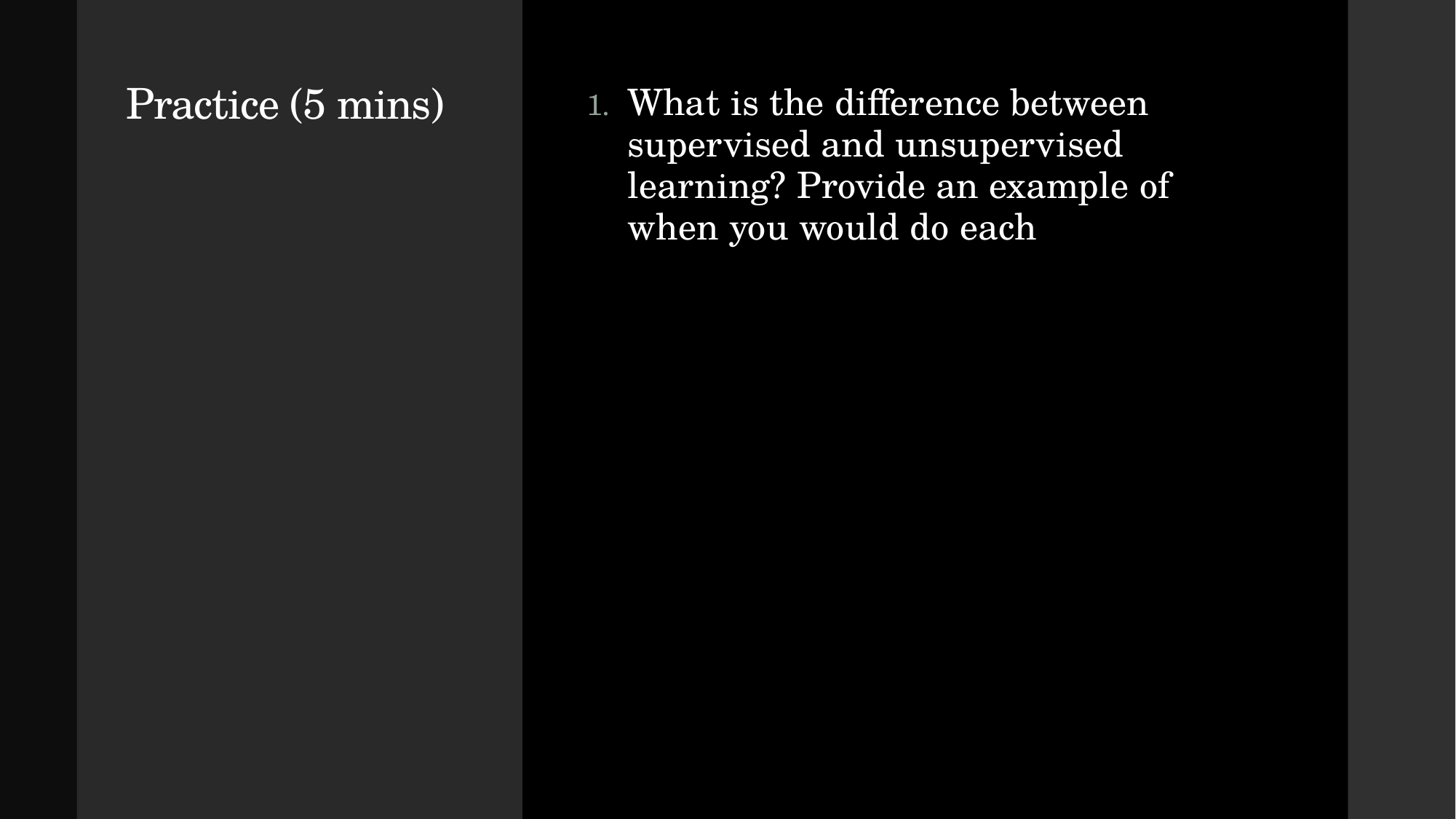

# Practice (5 mins)
What is the difference between supervised and unsupervised learning? Provide an example of when you would do each